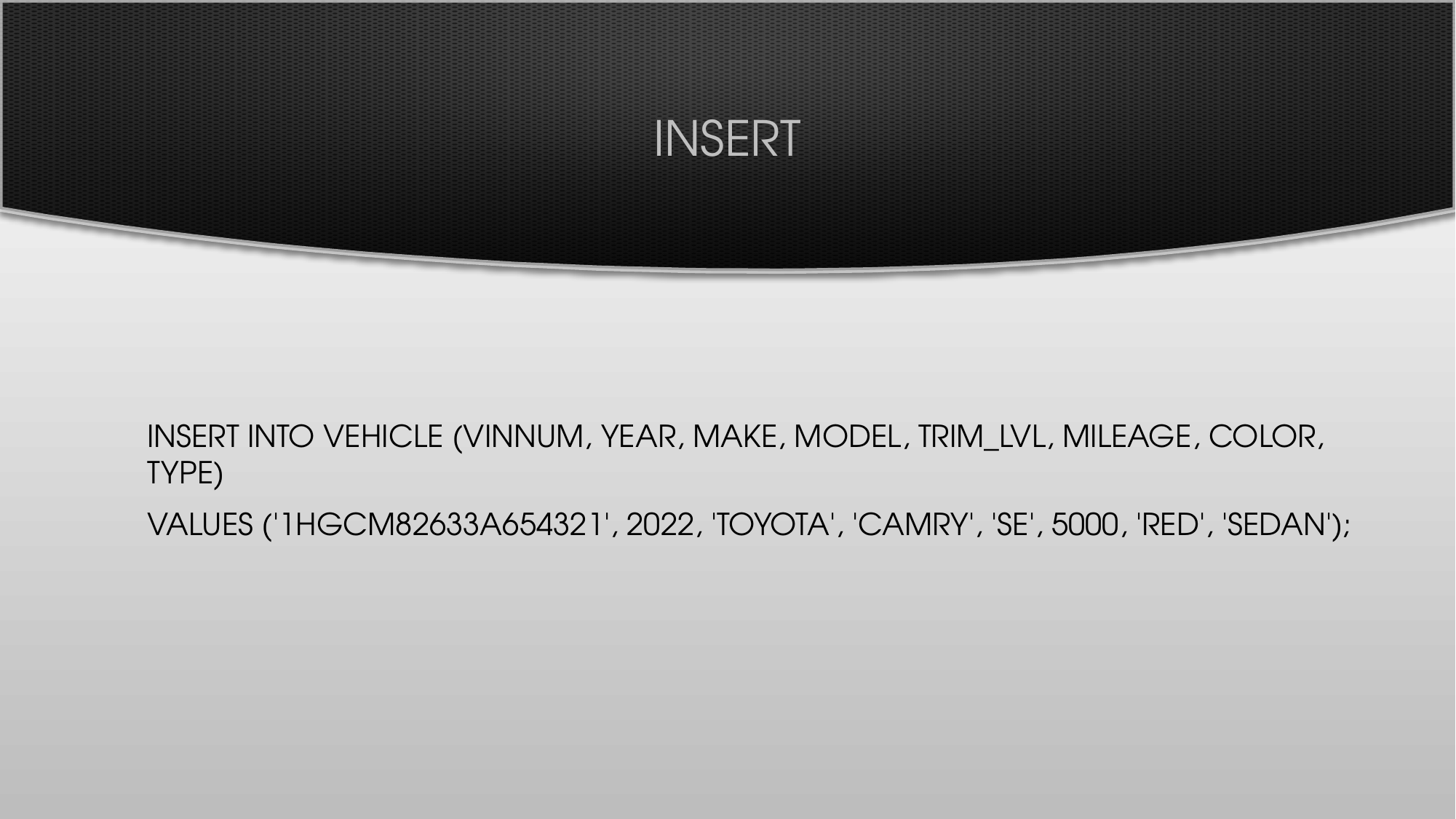

# INSERT
INSERT INTO vehicle (vinnum, year, make, model, trim_lvl, mileage, color, type)
VALUES ('1HGCM82633A654321', 2022, 'Toyota', 'Camry', 'SE', 5000, 'Red', 'Sedan');